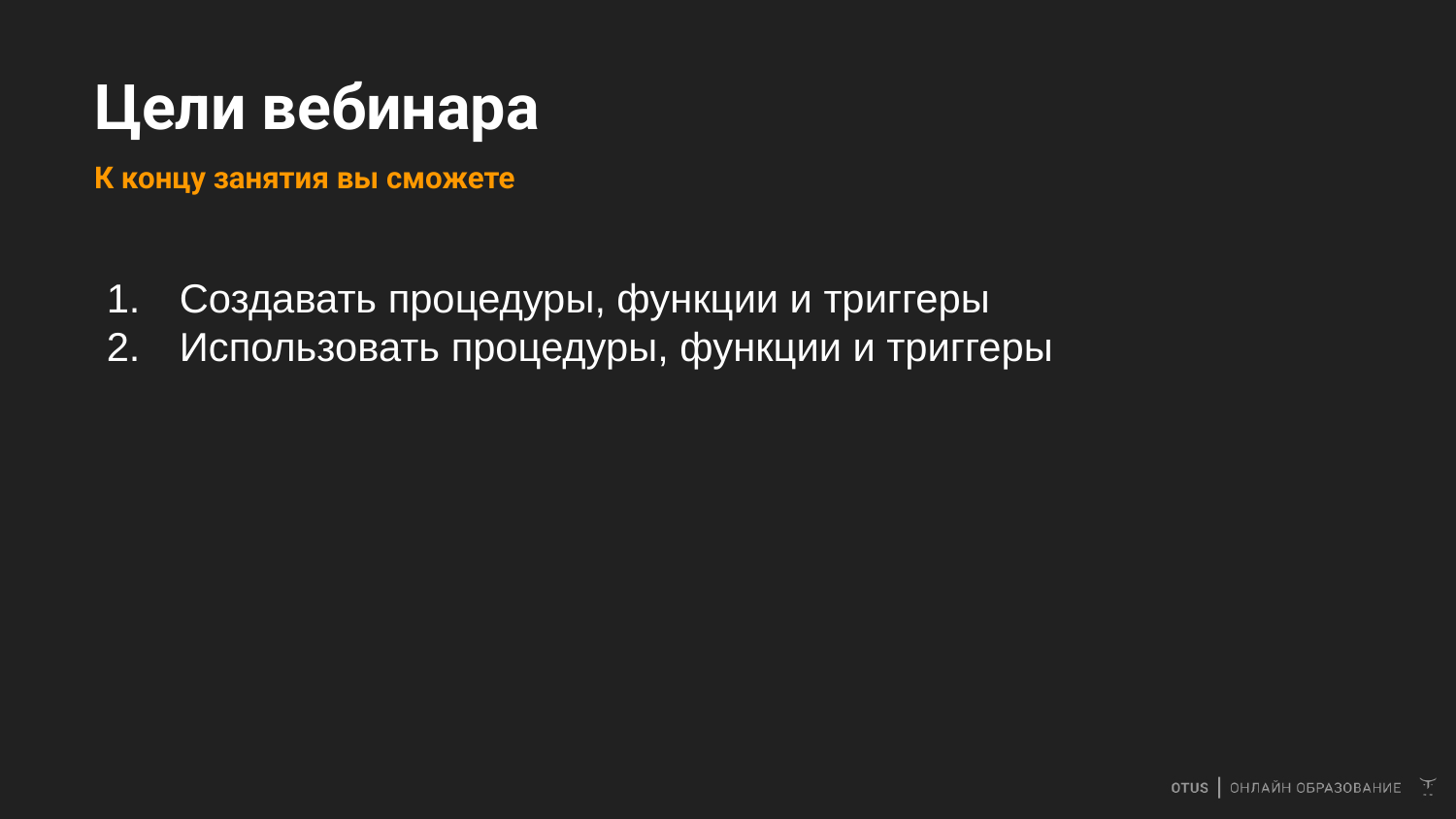

# Цели вебинара
К концу занятия вы сможете
Создавать процедуры, функции и триггеры
Использовать процедуры, функции и триггеры